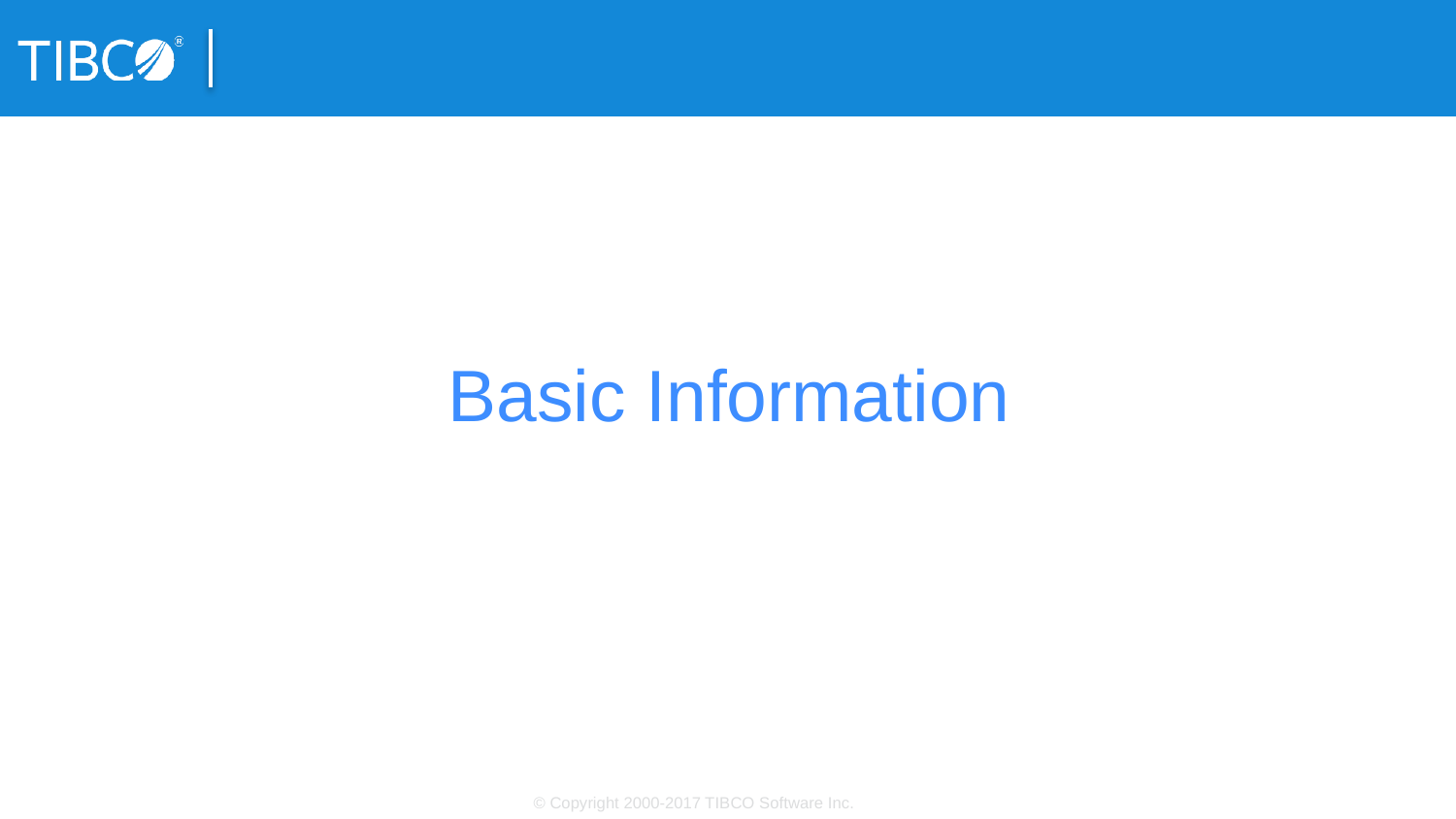

# Basic Information
© Copyright 2000-2017 TIBCO Software Inc.